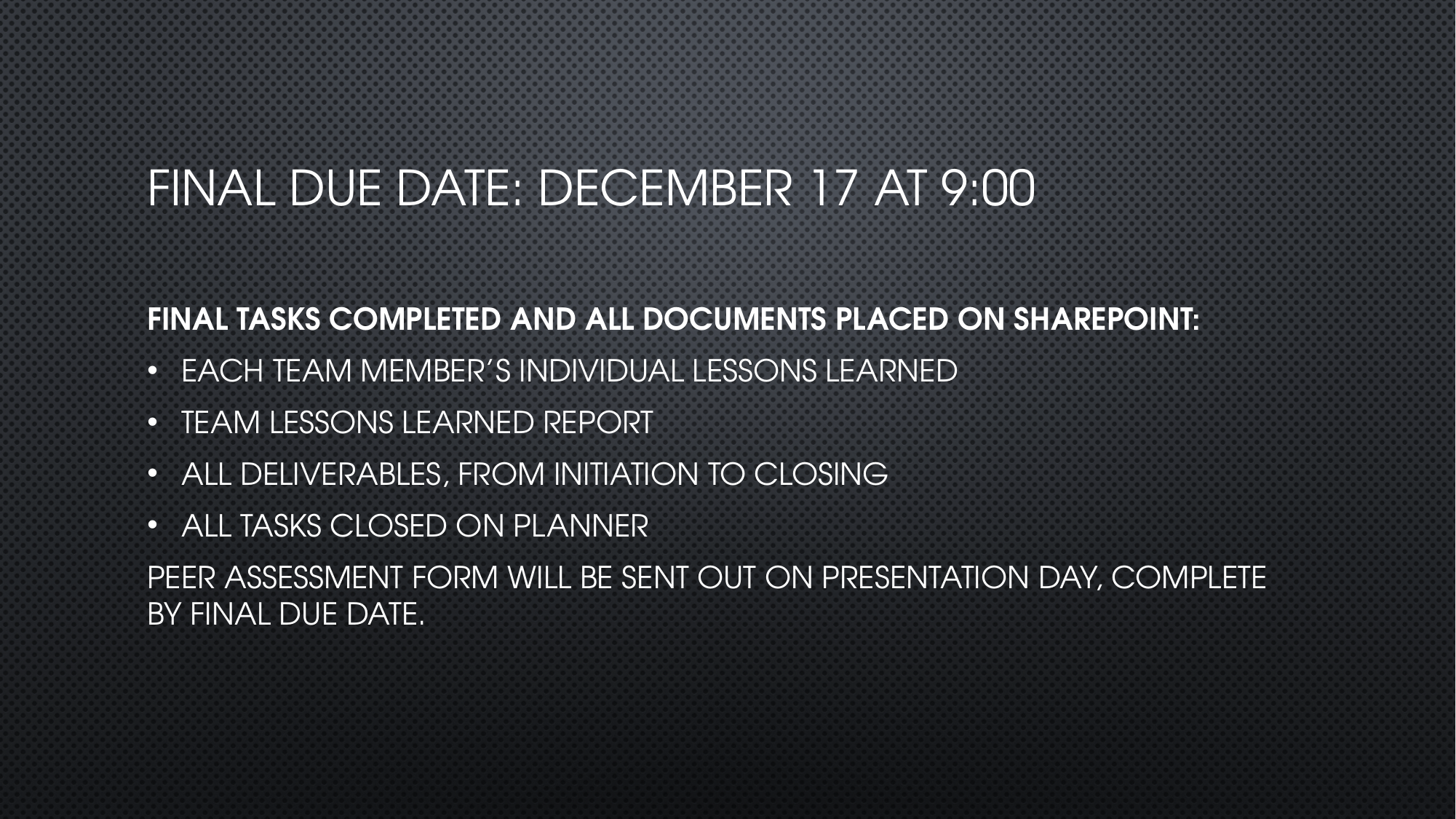

# FINAL DUE DATE: December 17 at 9:00
Final tasks completed and all documents placed on SharePoint:
Each team member’s Individual Lessons Learned
Team Lessons Learned Report
All deliverables, from initiation to closing
All tasks closed on Planner
Peer assessment form will be sent out on presentation day, complete by final due date.